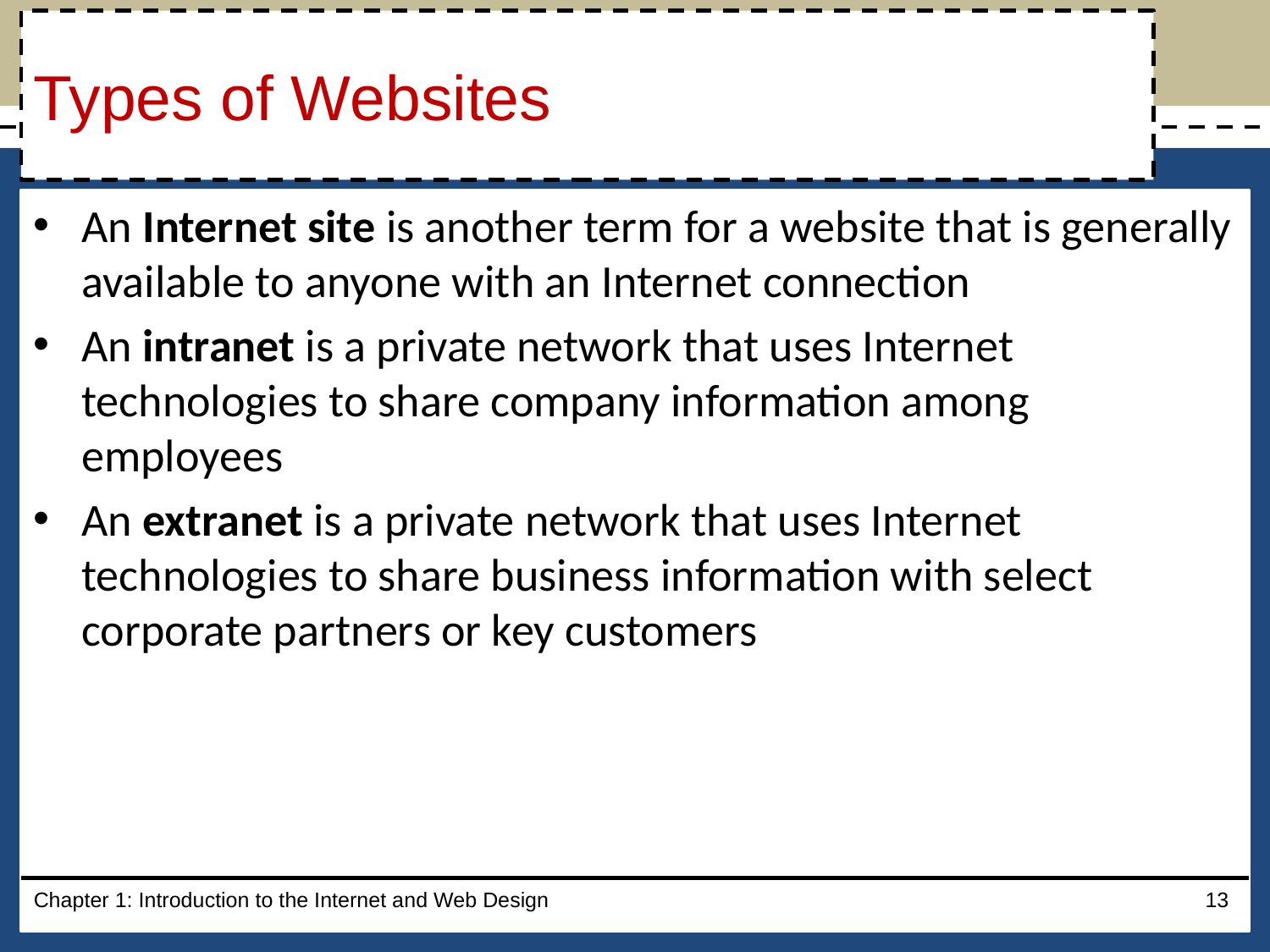

# Types of Websites
An Internet site is another term for a website that is generally available to anyone with an Internet connection
An intranet is a private network that uses Internet technologies to share company information among employees
An extranet is a private network that uses Internet technologies to share business information with select corporate partners or key customers
Chapter 1: Introduction to the Internet and Web Design

13